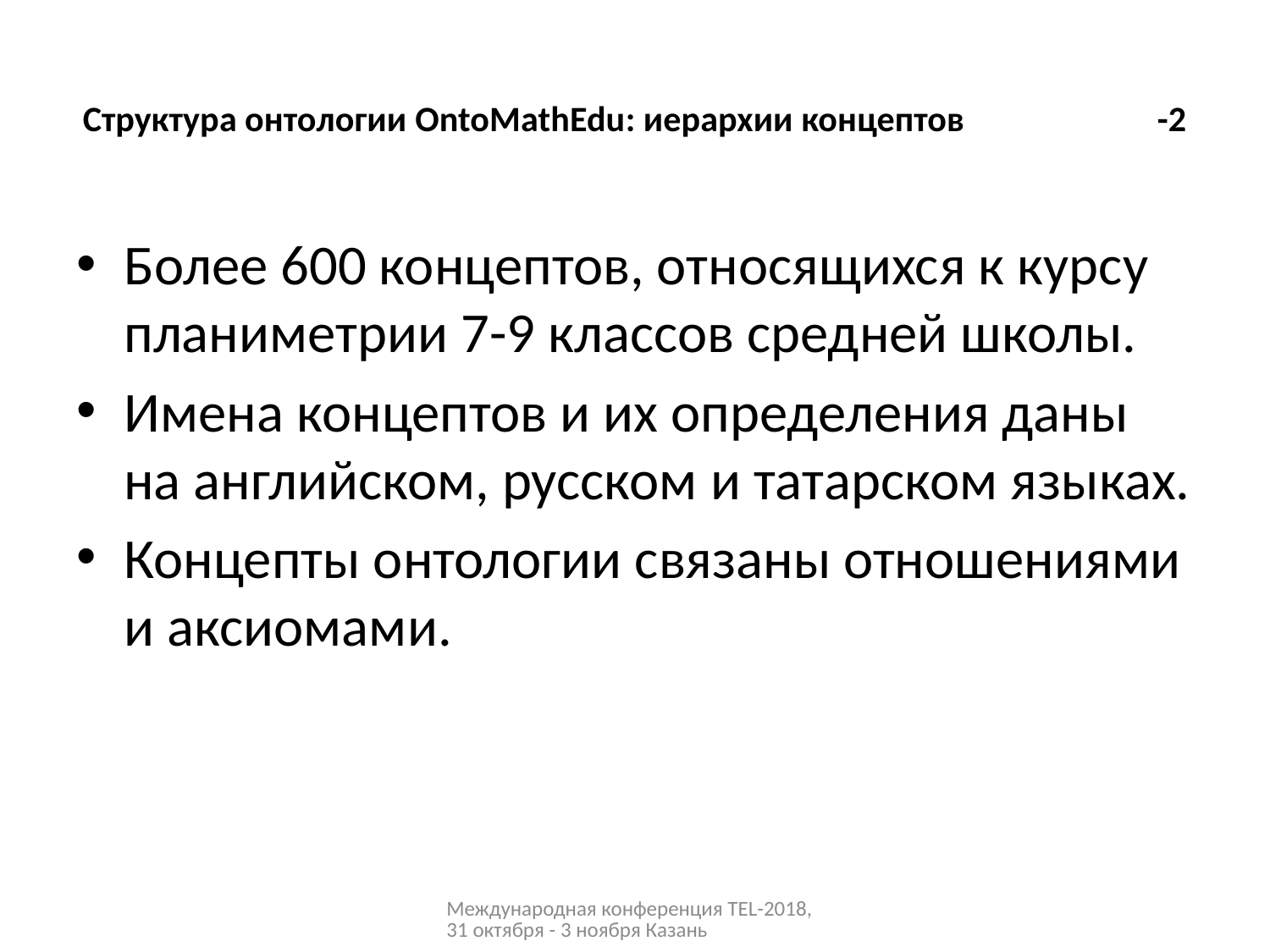

# Структура онтологии OntoMathEdu: иерархии концептов                        -2
Более 600 концептов, относящихся к курсу планиметрии 7-9 классов средней школы.
Имена концептов и их определения даны на английском, русском и татарском языках.
Концепты онтологии связаны отношениями и аксиомами.
Международная конференция TEL-2018, 31 октября - 3 ноября Казань